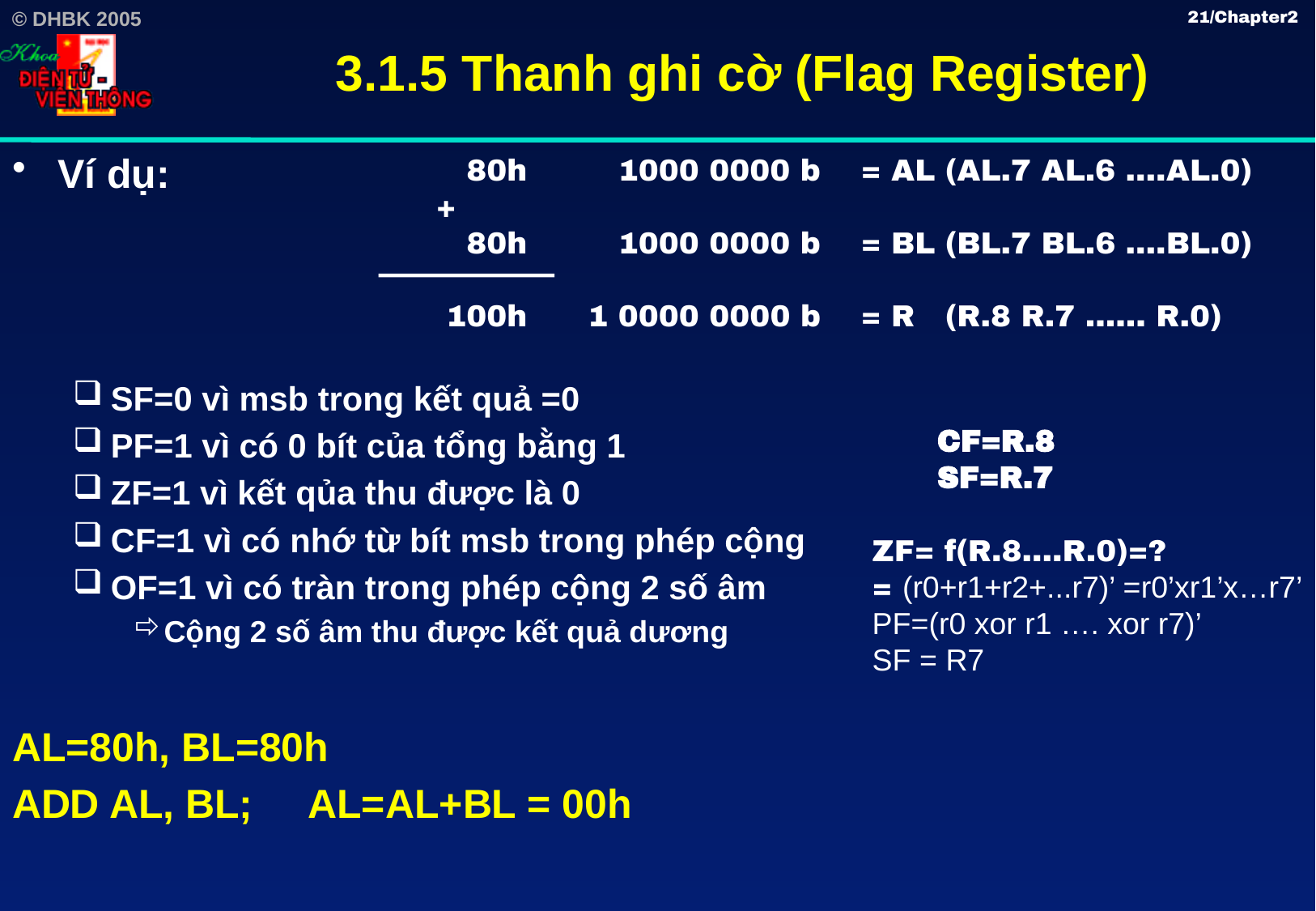

# 3.1.5 Thanh ghi cờ (Flag Register)
21/Chapter2
Ví dụ:

SF=0 vì msb trong kết quả =0
PF=1 vì có 0 bít của tổng bằng 1
ZF=1 vì kết qủa thu được là 0
CF=1 vì có nhớ từ bít msb trong phép cộng
OF=1 vì có tràn trong phép cộng 2 số âm
Cộng 2 số âm thu được kết quả dương

AL=80h, BL=80h
ADD AL, BL;     AL=AL+BL = 00h
	80h         1000 0000 b    = AL (AL.7 AL.6 ….AL.0)
         +
	80h	   1000 0000 b    = BL (BL.7 BL.6 ….BL.0)

          100h      1 0000 0000 b    = R   (R.8 R.7 …… R.0)

CF=R.8
SF=R.7

ZF= f(R.8….R.0)=?
= (r0+r1+r2+...r7)’ =r0’xr1’x…r7’
PF=(r0 xor r1 …. xor r7)’
SF = R7